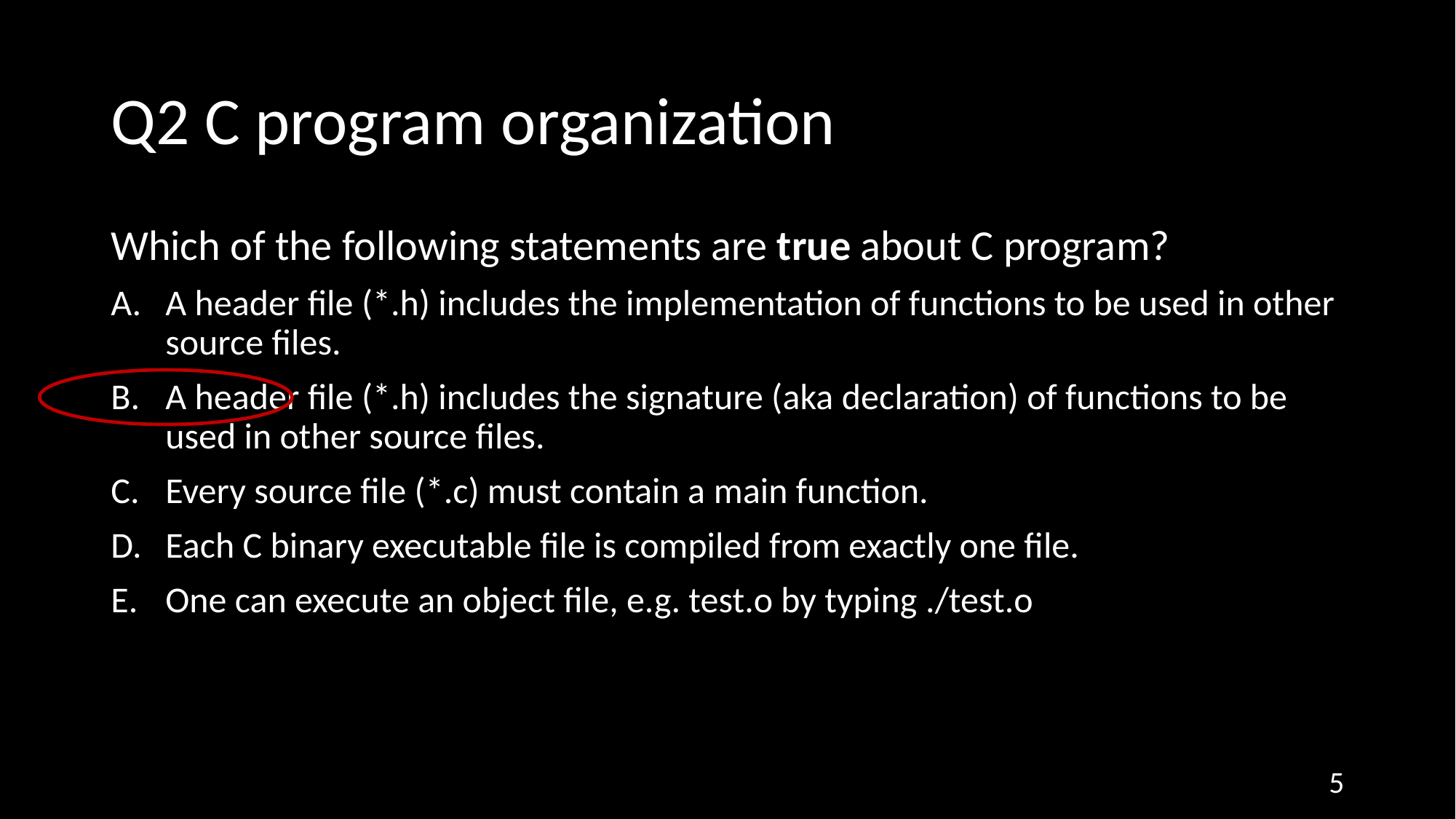

# Q2 C program organization
Which of the following statements are true about C program?
A header file (*.h) includes the implementation of functions to be used in other source files.
A header file (*.h) includes the signature (aka declaration) of functions to be used in other source files.
Every source file (*.c) must contain a main function.
Each C binary executable file is compiled from exactly one file.
One can execute an object file, e.g. test.o by typing ./test.o

5